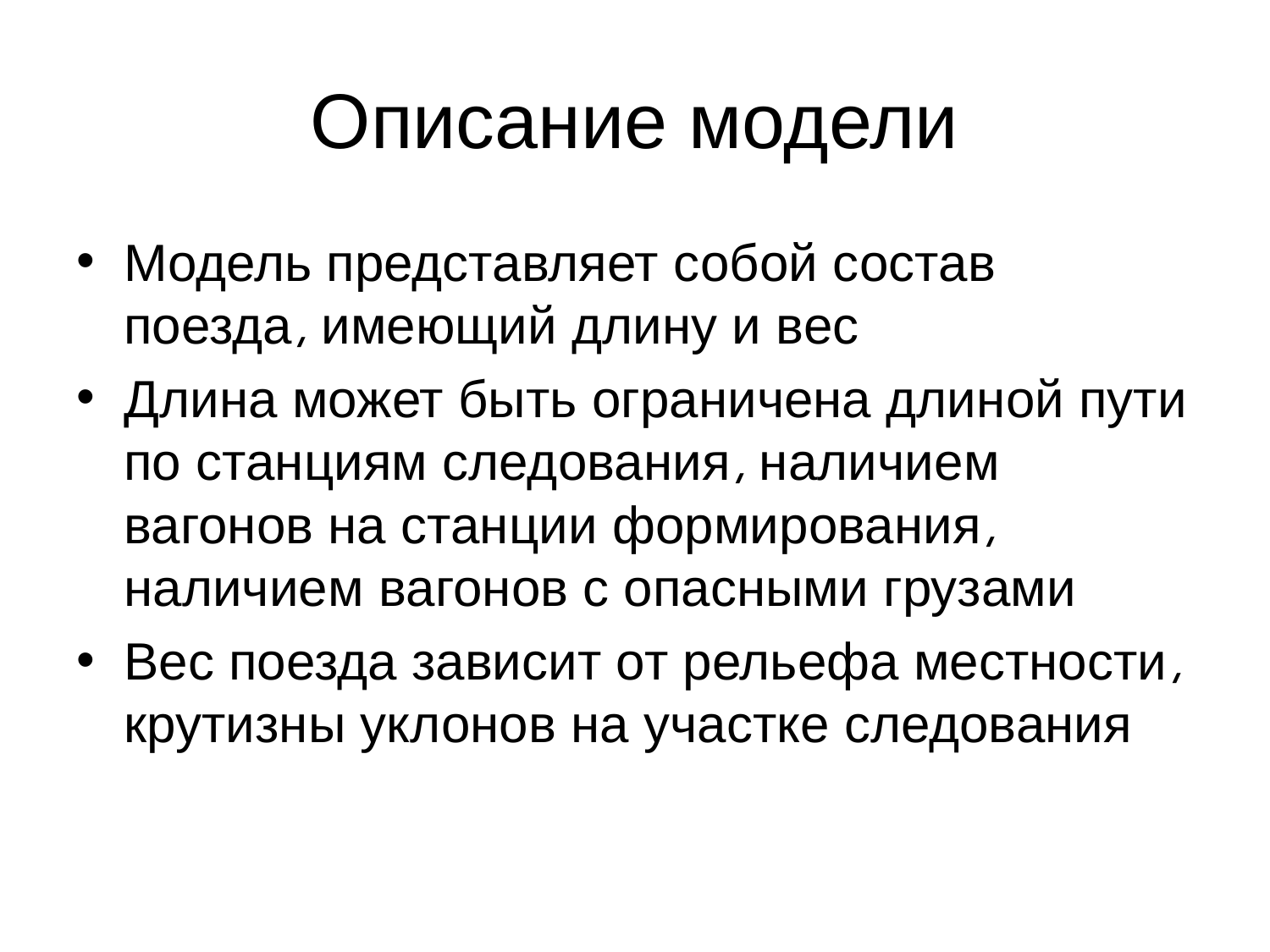

# Описание модели
Модель представляет собой состав поезда, имеющий длину и вес
Длина может быть ограничена длиной пути по станциям следования, наличием вагонов на станции формирования, наличием вагонов с опасными грузами
Вес поезда зависит от рельефа местности, крутизны уклонов на участке следования